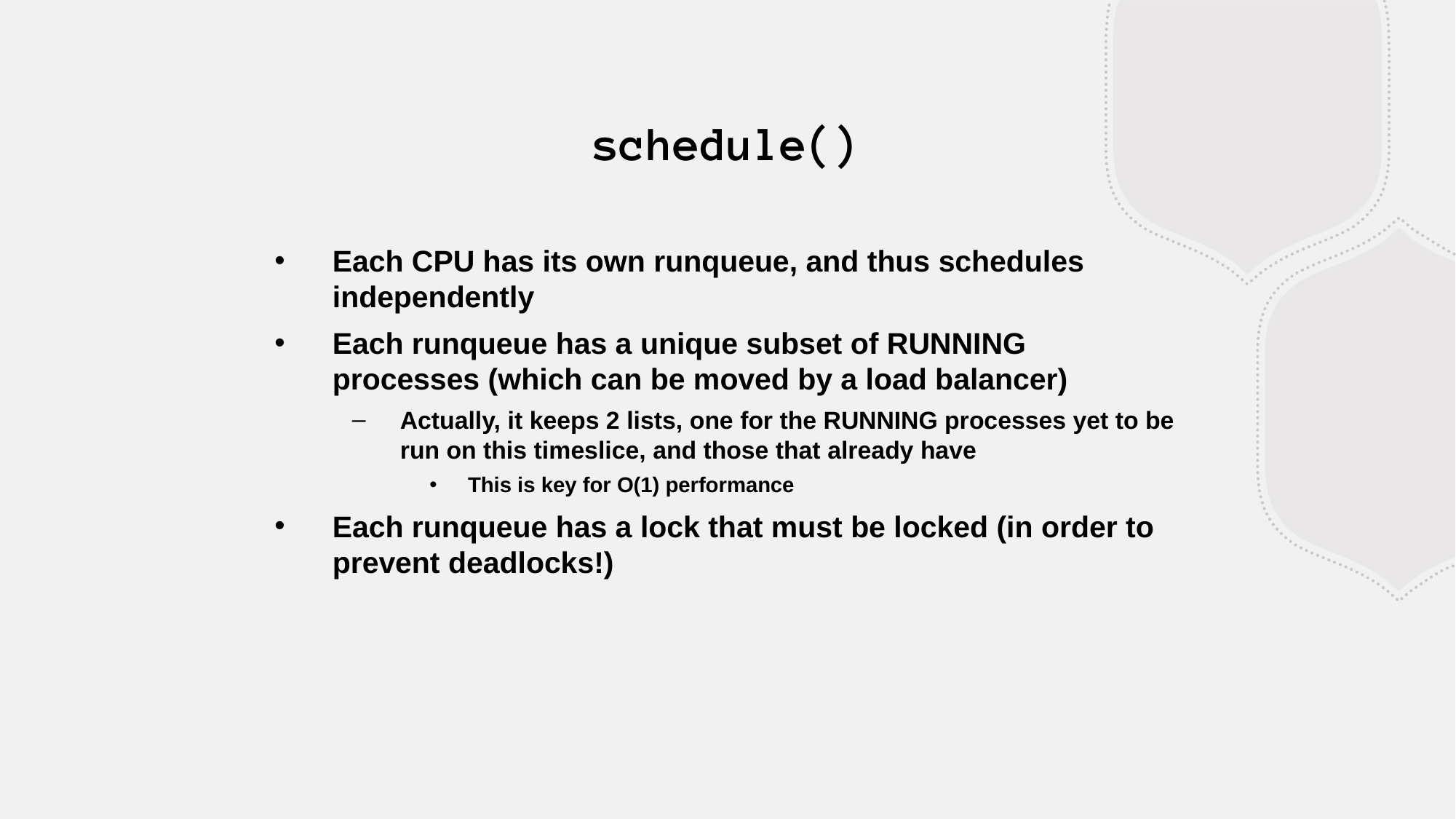

schedule()
Each CPU has its own runqueue, and thus schedules independently
Each runqueue has a unique subset of RUNNING processes (which can be moved by a load balancer)
Actually, it keeps 2 lists, one for the RUNNING processes yet to be run on this timeslice, and those that already have
This is key for O(1) performance
Each runqueue has a lock that must be locked (in order to prevent deadlocks!)